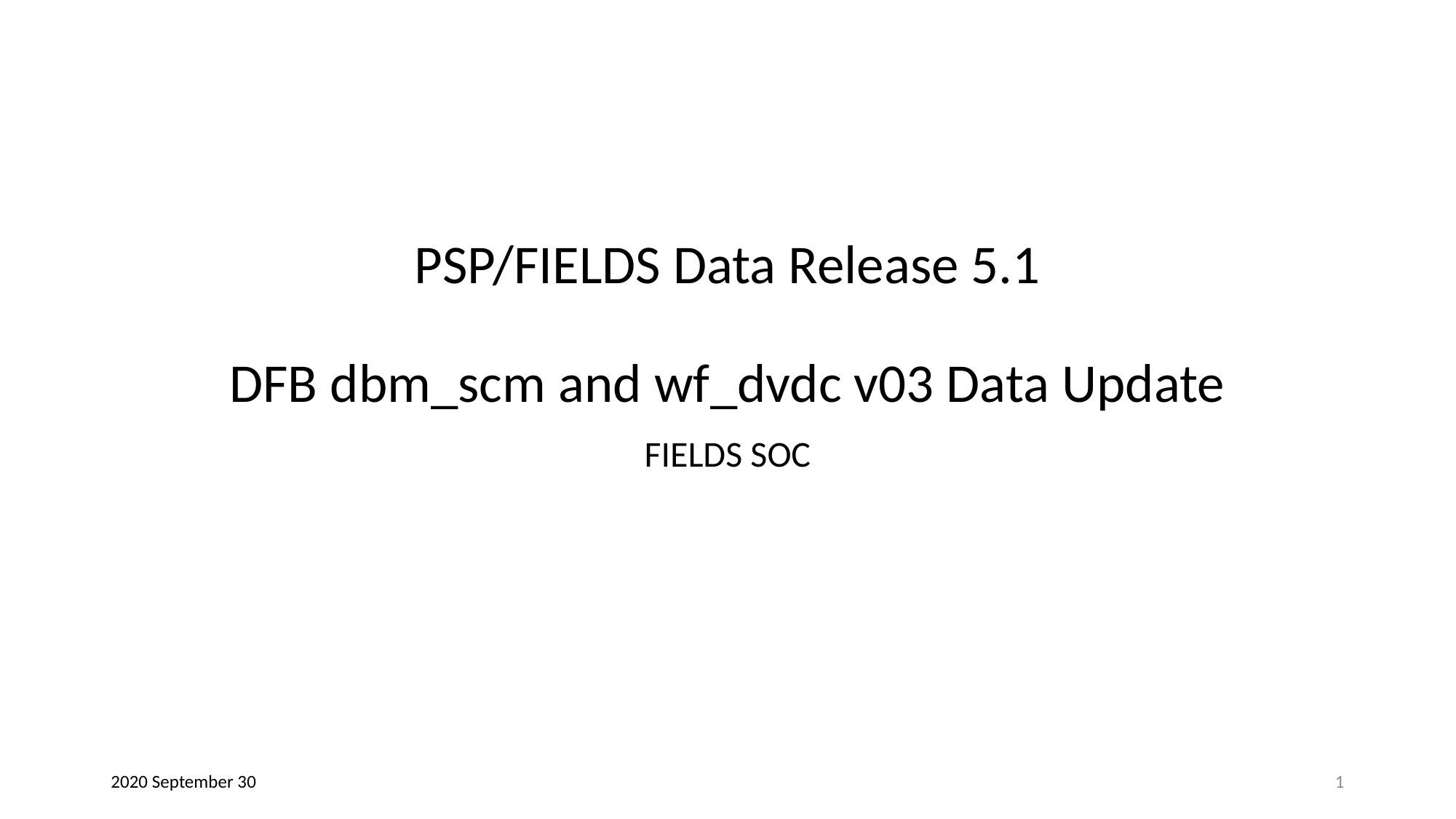

# PSP/FIELDS Data Release 5.1 DFB dbm_scm and wf_dvdc v03 Data Update
FIELDS SOC
2020 September 17
2020 September 30
1